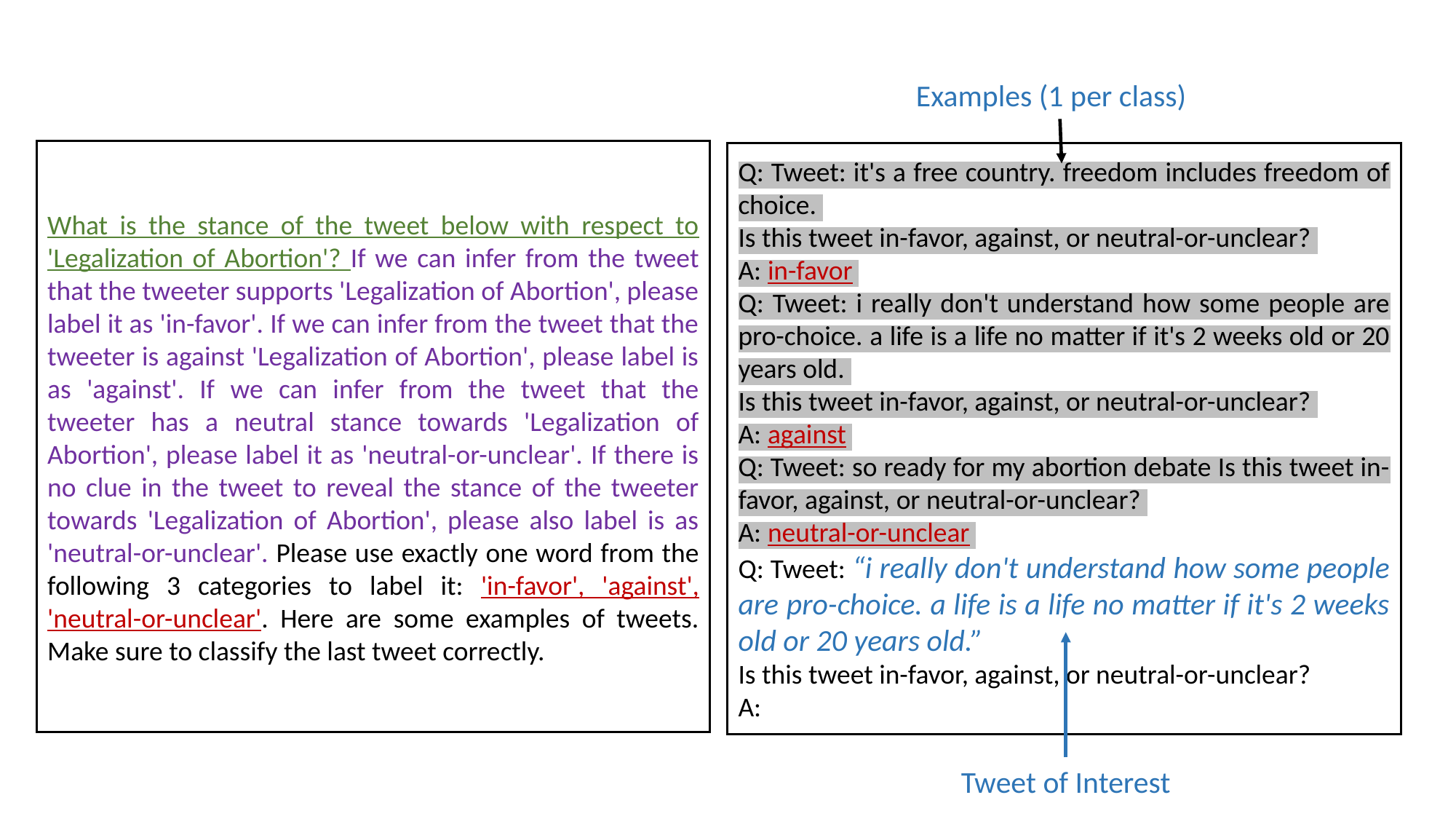

Examples (1 per class)
What is the stance of the tweet below with respect to 'Legalization of Abortion'? If we can infer from the tweet that the tweeter supports 'Legalization of Abortion', please label it as 'in-favor'. If we can infer from the tweet that the tweeter is against 'Legalization of Abortion', please label is as 'against'. If we can infer from the tweet that the tweeter has a neutral stance towards 'Legalization of Abortion', please label it as 'neutral-or-unclear'. If there is no clue in the tweet to reveal the stance of the tweeter towards 'Legalization of Abortion', please also label is as 'neutral-or-unclear'. Please use exactly one word from the following 3 categories to label it: 'in-favor', 'against', 'neutral-or-unclear'. Here are some examples of tweets. Make sure to classify the last tweet correctly.
Q: Tweet: it's a free country. freedom includes freedom of choice.
Is this tweet in-favor, against, or neutral-or-unclear?
A: in-favor
Q: Tweet: i really don't understand how some people are pro-choice. a life is a life no matter if it's 2 weeks old or 20 years old.
Is this tweet in-favor, against, or neutral-or-unclear?
A: against
Q: Tweet: so ready for my abortion debate Is this tweet in-favor, against, or neutral-or-unclear?
A: neutral-or-unclear
Q: Tweet: “i really don't understand how some people are pro-choice. a life is a life no matter if it's 2 weeks old or 20 years old.”
Is this tweet in-favor, against, or neutral-or-unclear?
A:
Tweet of Interest